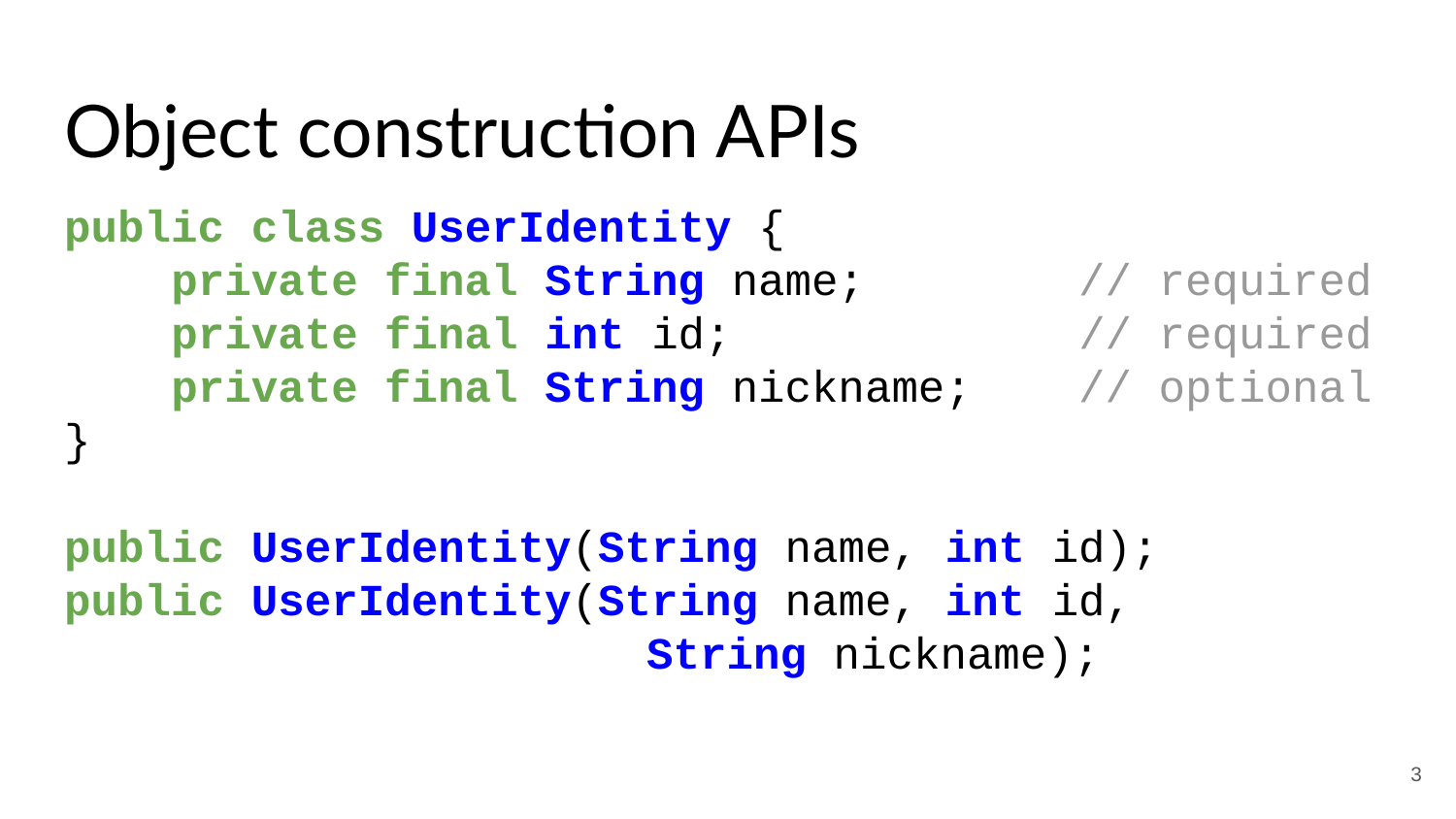

# Object construction APIs
public class UserIdentity {
    private final String name;        // required
    private final int id;             // required
    private final String nickname;    // optional
}

public UserIdentity(String name, int id);
public UserIdentity(String name, int id,
 	String nickname);
3